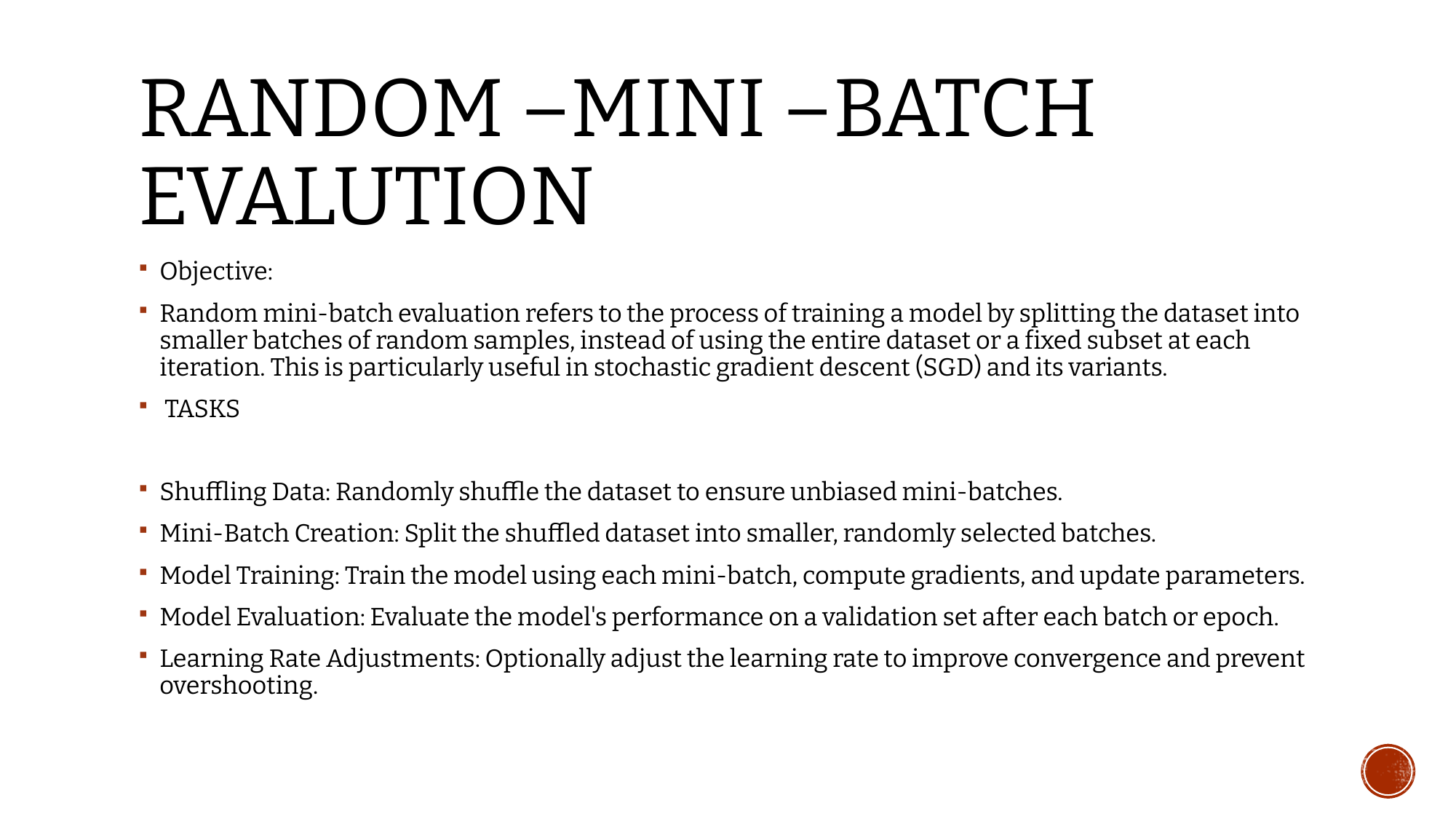

# Random –mini –batch evalution
Objective:
Random mini-batch evaluation refers to the process of training a model by splitting the dataset into smaller batches of random samples, instead of using the entire dataset or a fixed subset at each iteration. This is particularly useful in stochastic gradient descent (SGD) and its variants.
 TASKS

Shuffling Data: Randomly shuffle the dataset to ensure unbiased mini-batches.
Mini-Batch Creation: Split the shuffled dataset into smaller, randomly selected batches.
Model Training: Train the model using each mini-batch, compute gradients, and update parameters.
Model Evaluation: Evaluate the model's performance on a validation set after each batch or epoch.
Learning Rate Adjustments: Optionally adjust the learning rate to improve convergence and prevent overshooting.